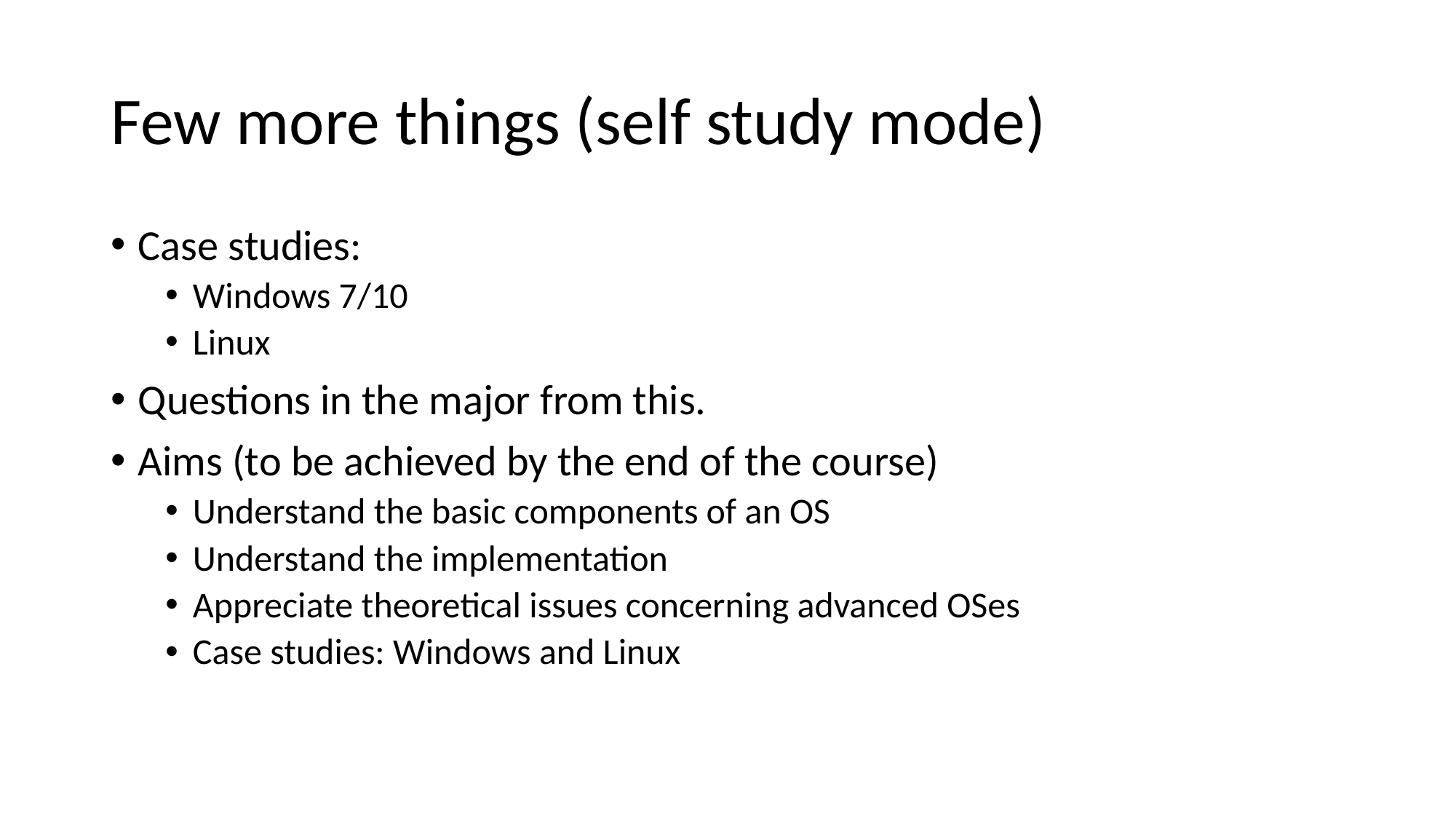

# Few more things (self study mode)
Case studies:
Windows 7/10
Linux
Questions in the major from this.
Aims (to be achieved by the end of the course)
Understand the basic components of an OS
Understand the implementation
Appreciate theoretical issues concerning advanced OSes
Case studies: Windows and Linux